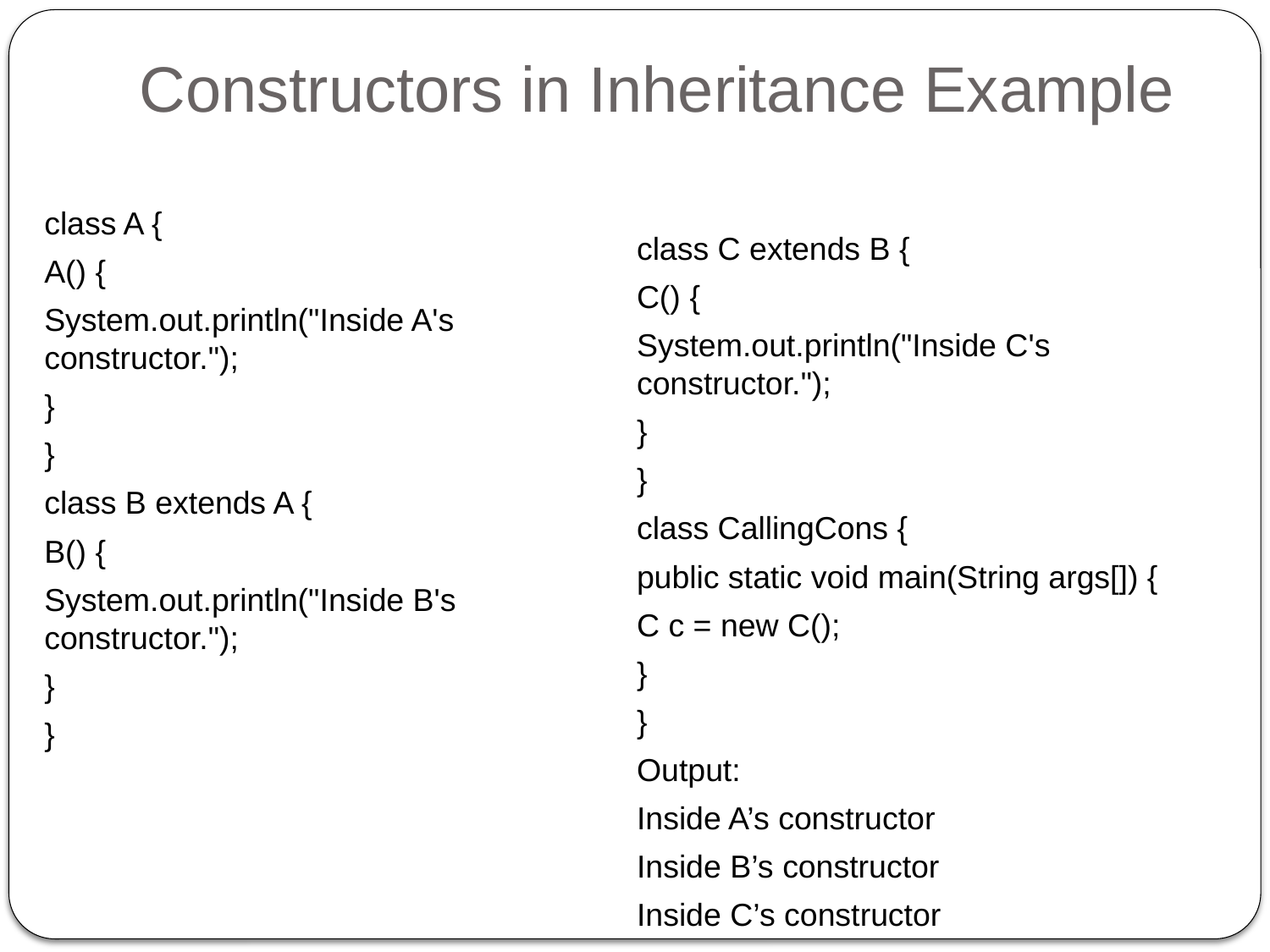

# Constructors in Inheritance Example
class A {
A() {
System.out.println("Inside A's constructor.");
}
}
class B extends A {
B() {
System.out.println("Inside B's constructor.");
}
}
class C extends B {
C() {
System.out.println("Inside C's constructor.");
}
}
class CallingCons {
public static void main(String args[]) {
C c = new C();
}
}
Output:
Inside A’s constructor
Inside B’s constructor
Inside C’s constructor